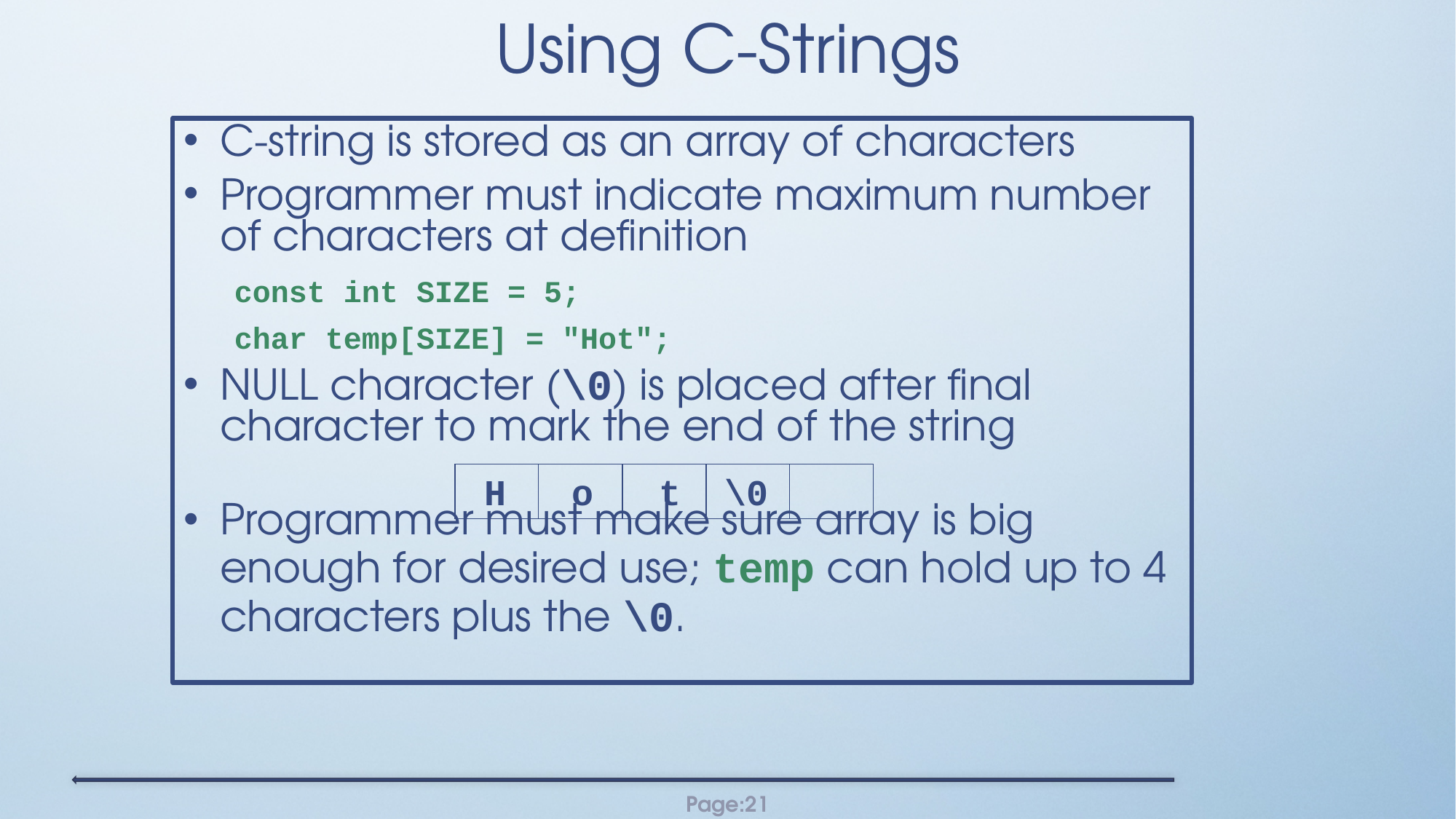

# Using C-Strings
C-string is stored as an array of characters
Programmer must indicate maximum number of characters at definition
const int SIZE = 5;
char temp[SIZE] = "Hot";
NULL character (\0) is placed after final character to mark the end of the string
Programmer must make sure array is big enough for desired use; temp can hold up to 4 characters plus the \0.

H   o   t  \0